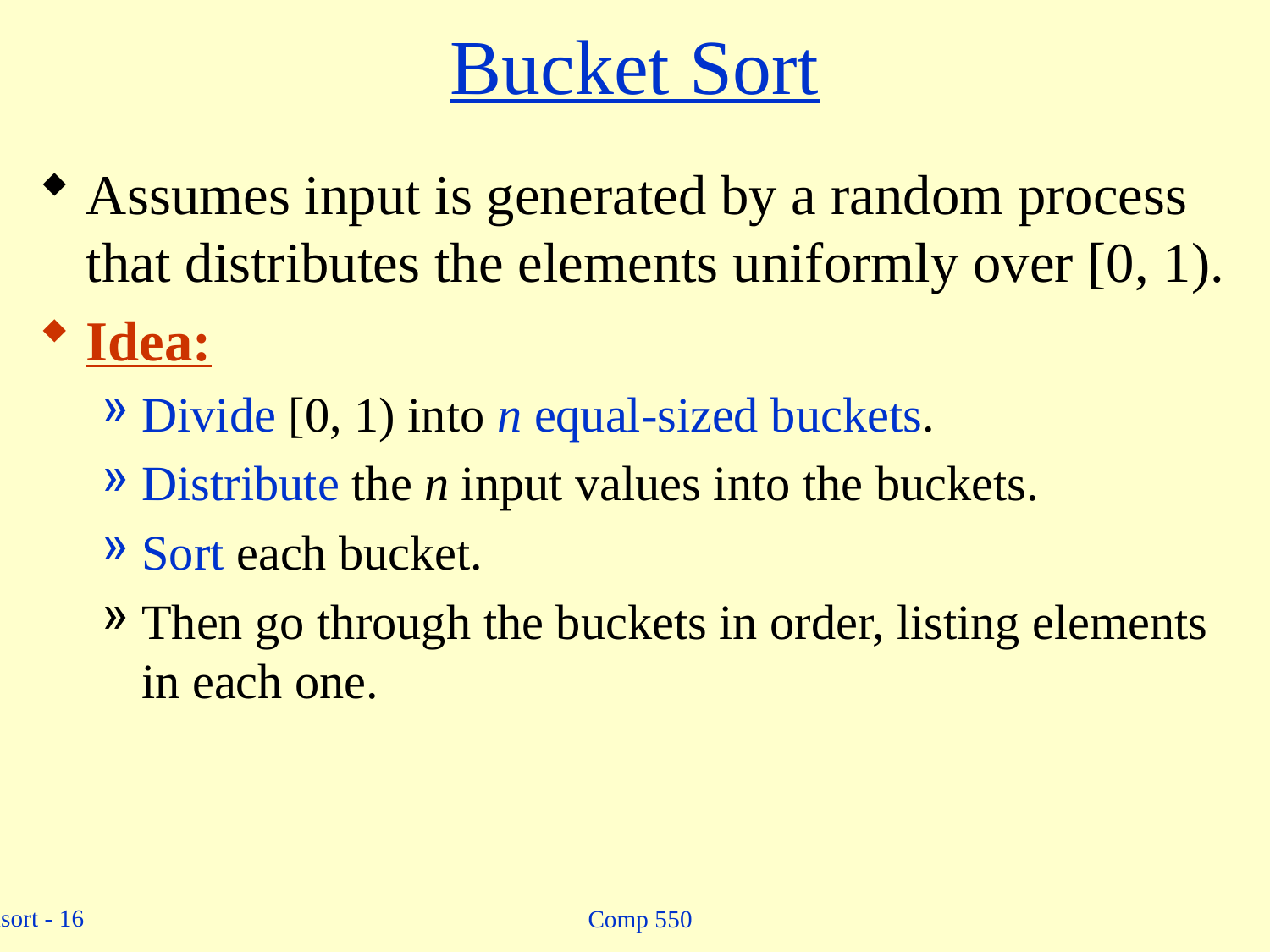

# Bucket Sort
Assumes input is generated by a random process that distributes the elements uniformly over [0, 1).
Idea:
Divide [0, 1) into n equal-sized buckets.
Distribute the n input values into the buckets.
Sort each bucket.
Then go through the buckets in order, listing elements in each one.

Comp 550